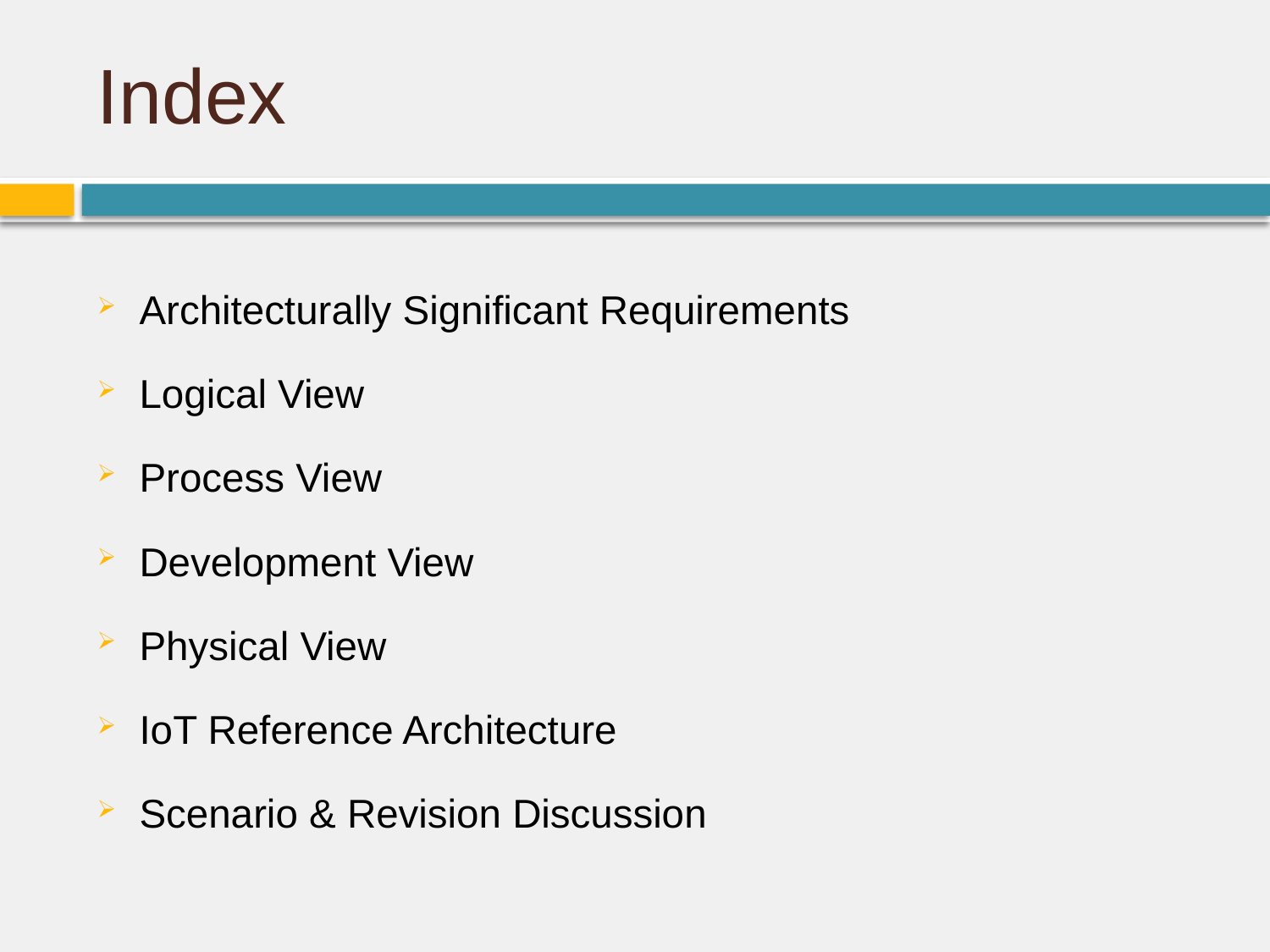

# Index
Architecturally Significant Requirements
Logical View
Process View
Development View
Physical View
IoT Reference Architecture
Scenario & Revision Discussion